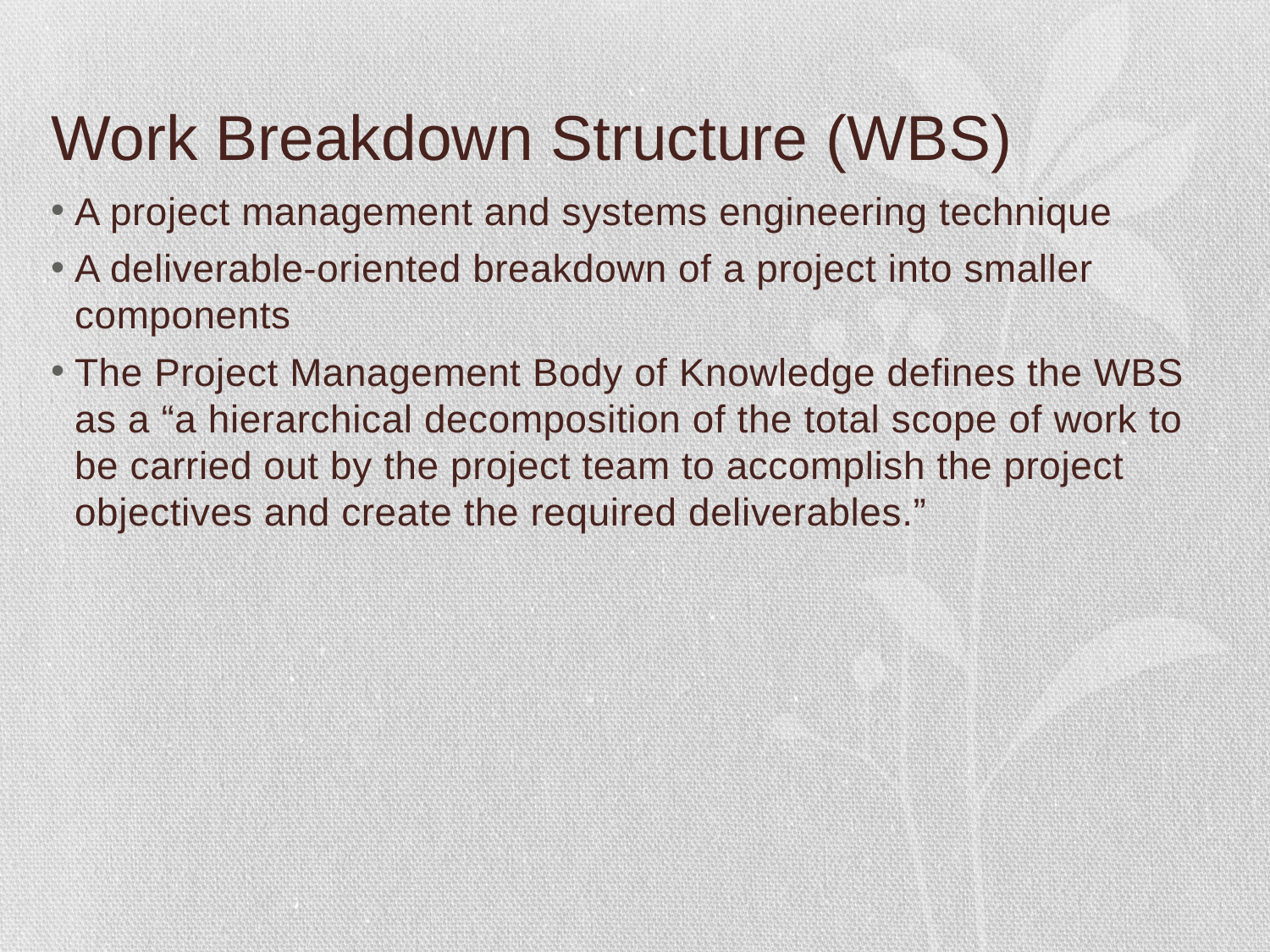

# Work Breakdown Structure (WBS)
A project management and systems engineering technique
A deliverable-oriented breakdown of a project into smaller components
The Project Management Body of Knowledge defines the WBS as a “a hierarchical decomposition of the total scope of work to be carried out by the project team to accomplish the project objectives and create the required deliverables.”